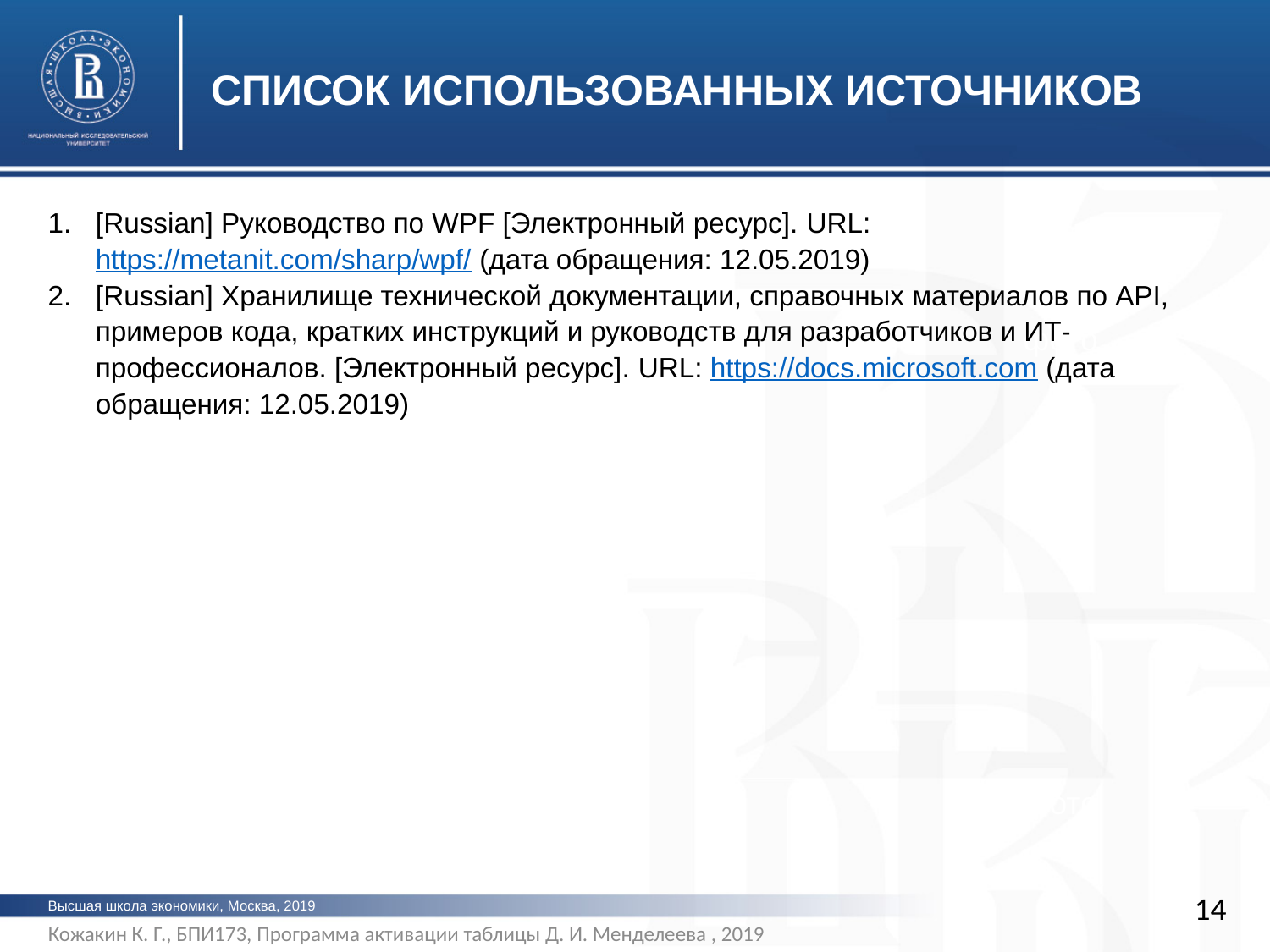

СПИСОК ИСПОЛЬЗОВАННЫХ ИСТОЧНИКОВ
[Russian] Руководство по WPF [Электронный ресурс]. URL: https://metanit.com/sharp/wpf/ (дата обращения: 12.05.2019)
[Russian] Хранилище технической документации, справочных материалов по API, примеров кода, кратких инструкций и руководств для разработчиков и ИТ-профессионалов. [Электронный ресурс]. URL: https://docs.microsoft.com (дата обращения: 12.05.2019)
фото
фото
14
Высшая школа экономики, Москва, 2019
Кожакин К. Г., БПИ173, Программа активации таблицы Д. И. Менделеева , 2019